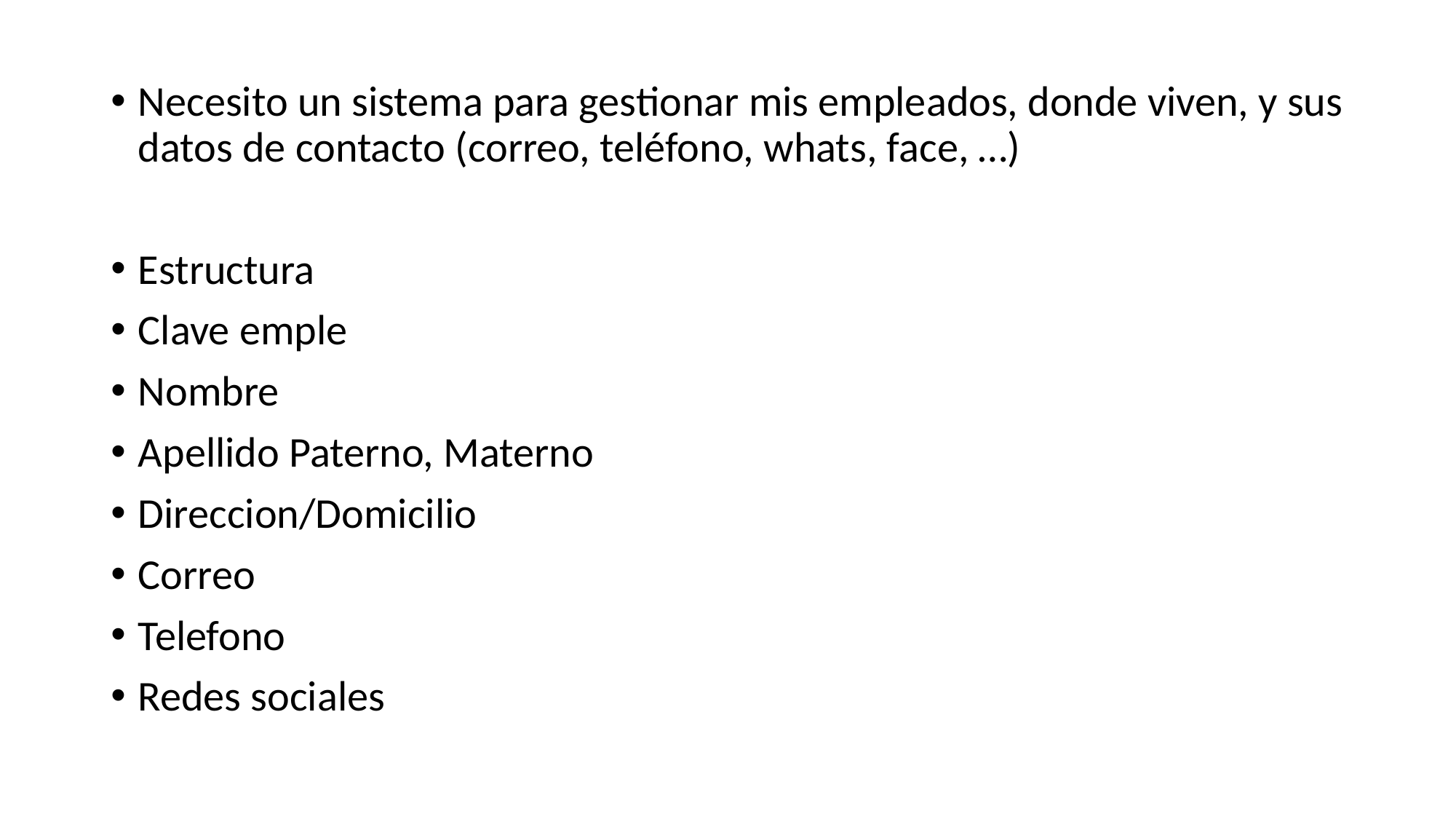

Necesito un sistema para gestionar mis empleados, donde viven, y sus datos de contacto (correo, teléfono, whats, face, …)

Estructura
Clave emple
Nombre
Apellido Paterno, Materno
Direccion/Domicilio
Correo
Telefono
Redes sociales